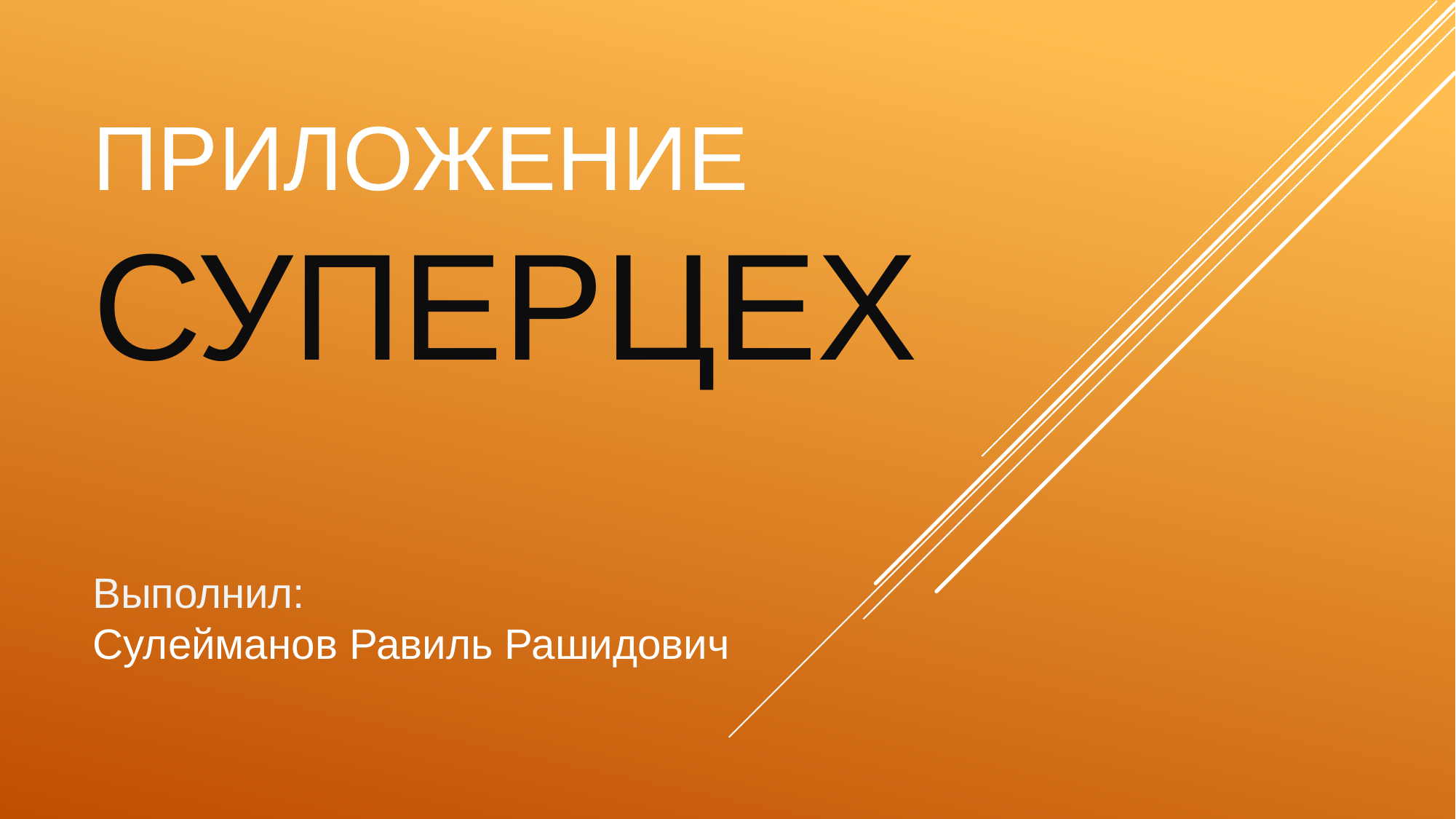

# Приложение Суперцех
Выполнил:
Сулейманов Равиль Рашидович